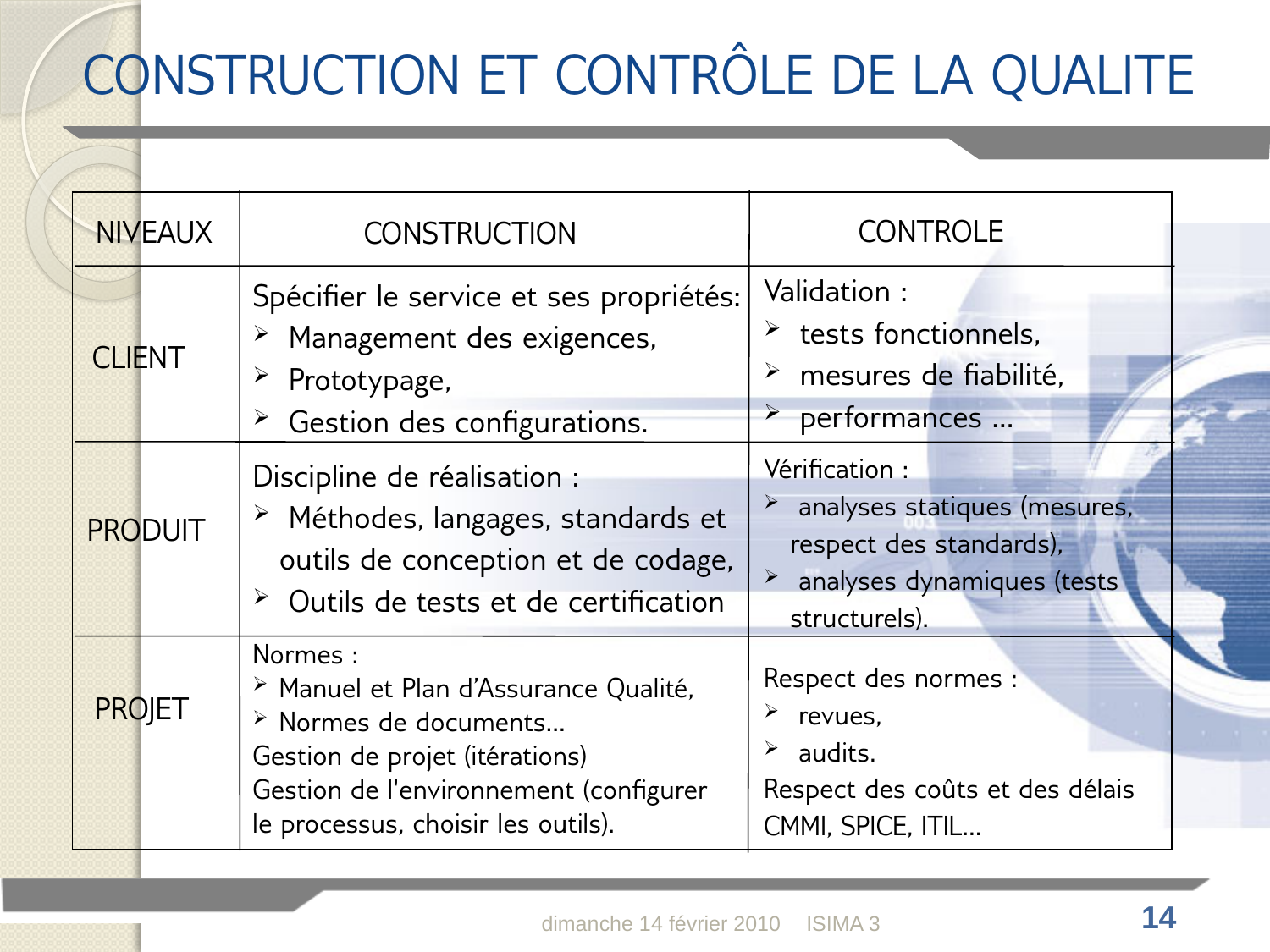

# CONSTRUCTION ET CONTRÔLE DE LA QUALITE

NIVEAUX
CONTROLE
CONSTRUCTION

Validation :
 tests fonctionnels,
 mesures de fiabilité,
 performances …
Spécifier le service et ses propriétés:
 Management des exigences,
 Prototypage,
 Gestion des configurations.
CLIENT

Vérification :
 analyses statiques (mesures, respect des standards),
 analyses dynamiques (tests structurels).
Discipline de réalisation :
 Méthodes, langages, standards et outils de conception et de codage,
 Outils de tests et de certification.
PRODUIT
Normes :
Manuel et Plan d’Assurance Qualité,
Normes de documents…
Gestion de projet (itérations)
Gestion de l'environnement (configurer
le processus, choisir les outils).

Respect des normes :
 revues,
 audits.
Respect des coûts et des délais
CMMI, SPICE, ITIL…
PROJET
dimanche 14 février 2010
ISIMA 3